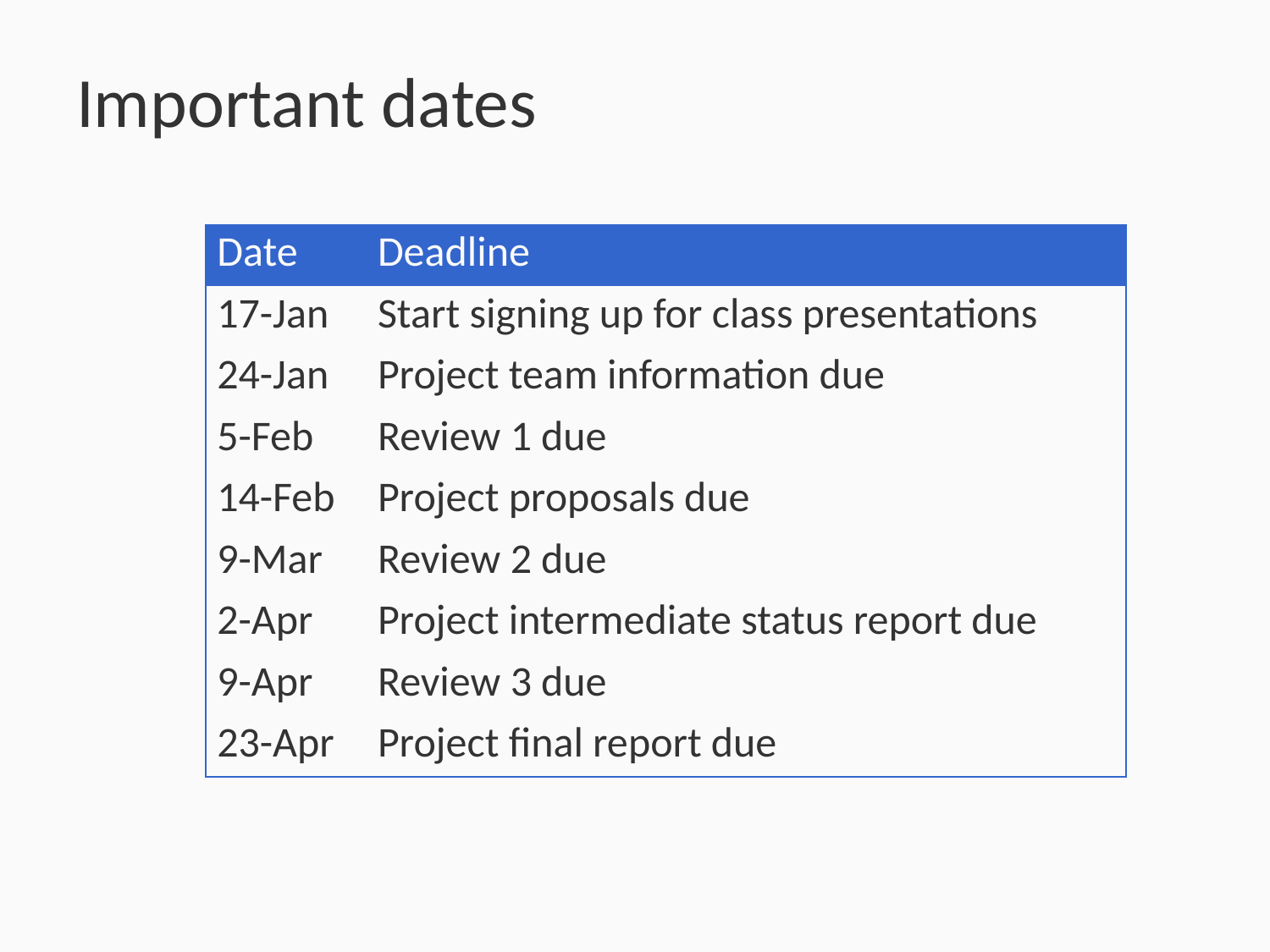

# Important dates
| Date | Deadline |
| --- | --- |
| 17-Jan | Start signing up for class presentations |
| 24-Jan | Project team information due |
| 5-Feb | Review 1 due |
| 14-Feb | Project proposals due |
| 9-Mar | Review 2 due |
| 2-Apr | Project intermediate status report due |
| 9-Apr | Review 3 due |
| 23-Apr | Project final report due |